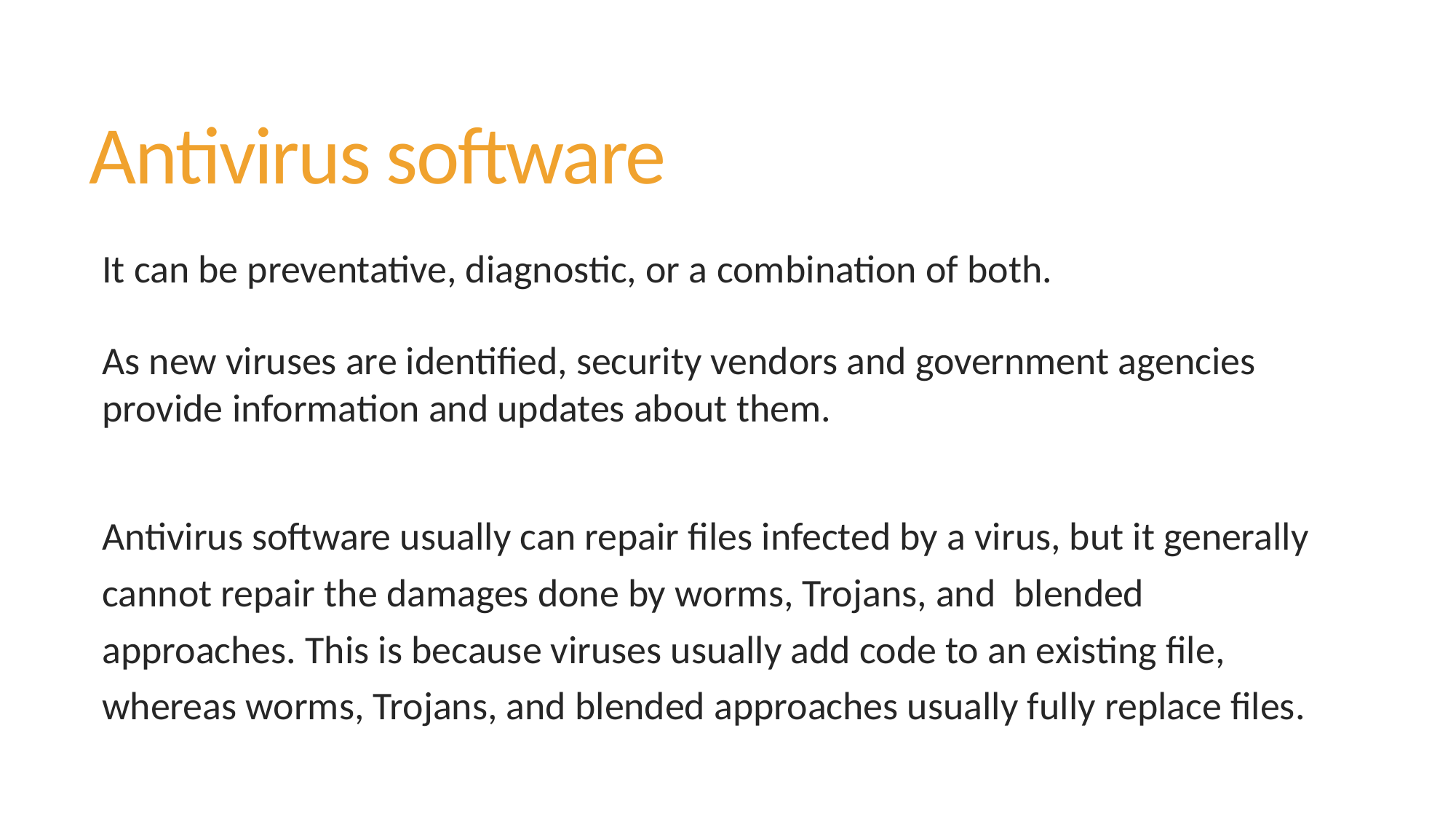

# Antivirus software
It can be preventative, diagnostic, or a combination of both.

As new viruses are identified, security vendors and government agencies provide information and updates about them.

Antivirus software usually can repair files infected by a virus, but it generally cannot repair the damages done by worms, Trojans, and  blended approaches. This is because viruses usually add code to an existing file, whereas worms, Trojans, and blended approaches usually fully replace files.